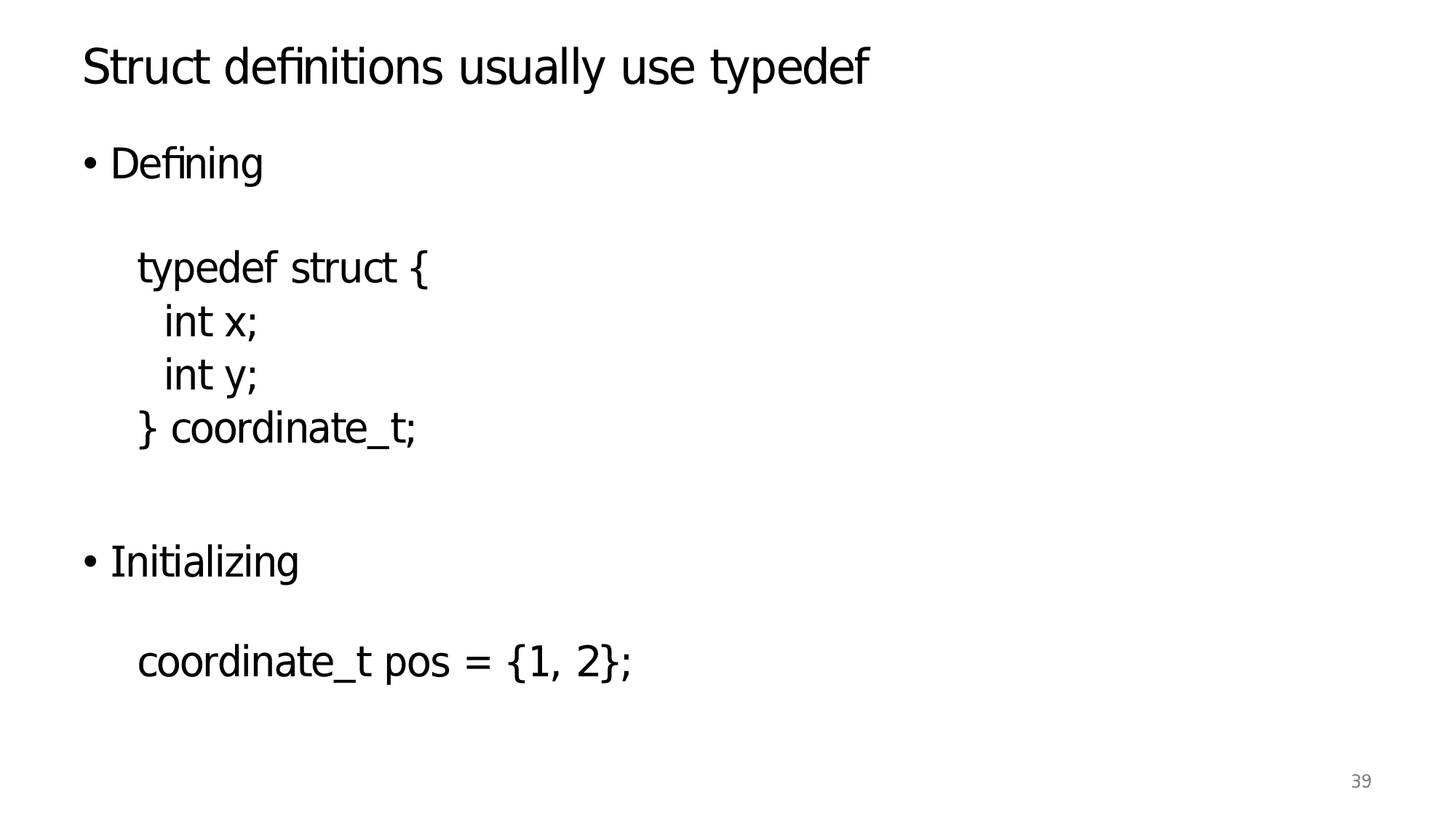

# Struct definitions usually use typedef
Defining
typedef struct {
  int x;
  int y;
} coordinate_t;

Initializing
coordinate_t pos = {1, 2};
39